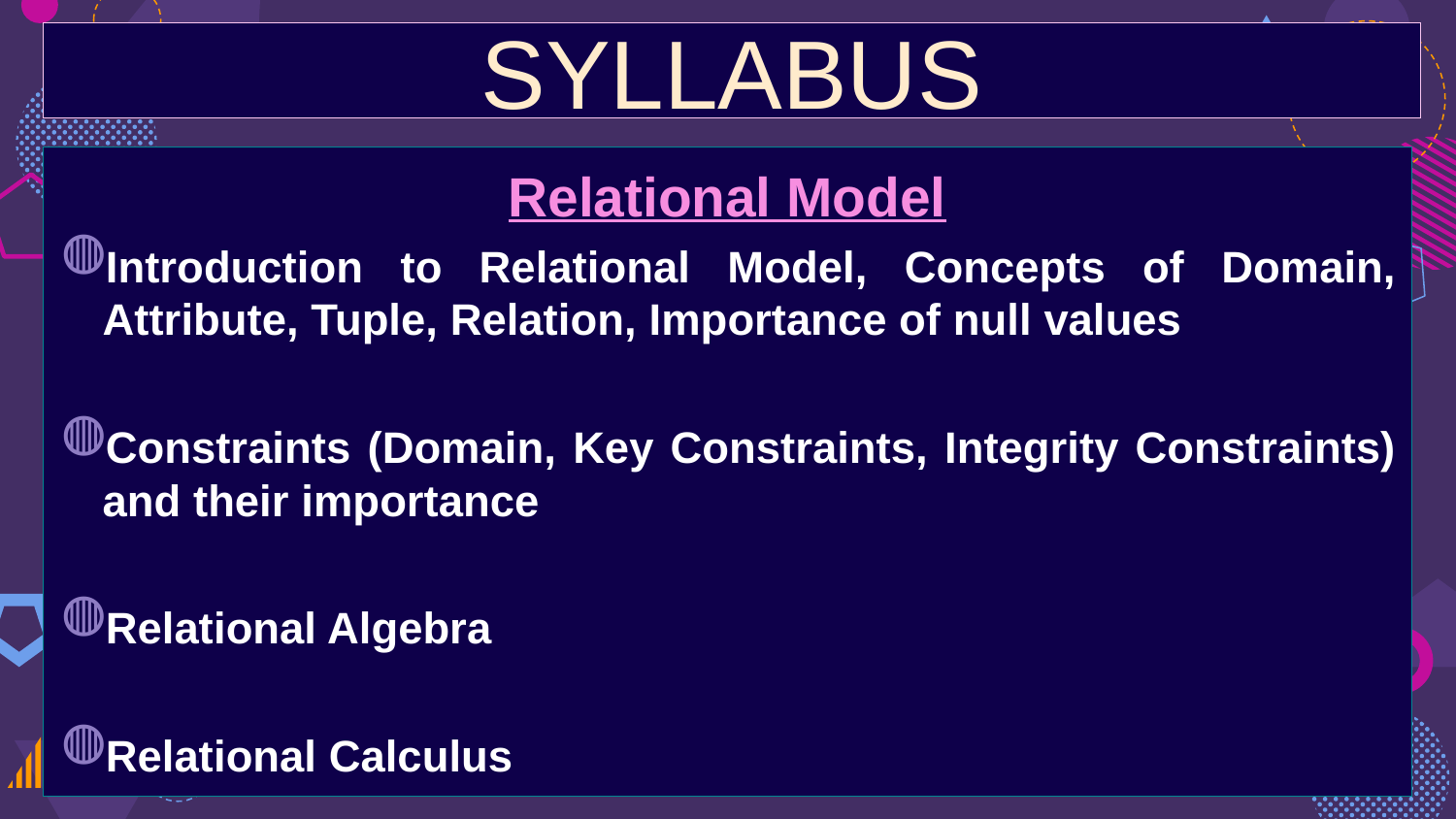

SYLLABUS
Relational Model
Introduction to Relational Model, Concepts of Domain, Attribute, Tuple, Relation, Importance of null values

Constraints (Domain, Key Constraints, Integrity Constraints) and their importance

Relational Algebra

Relational Calculus